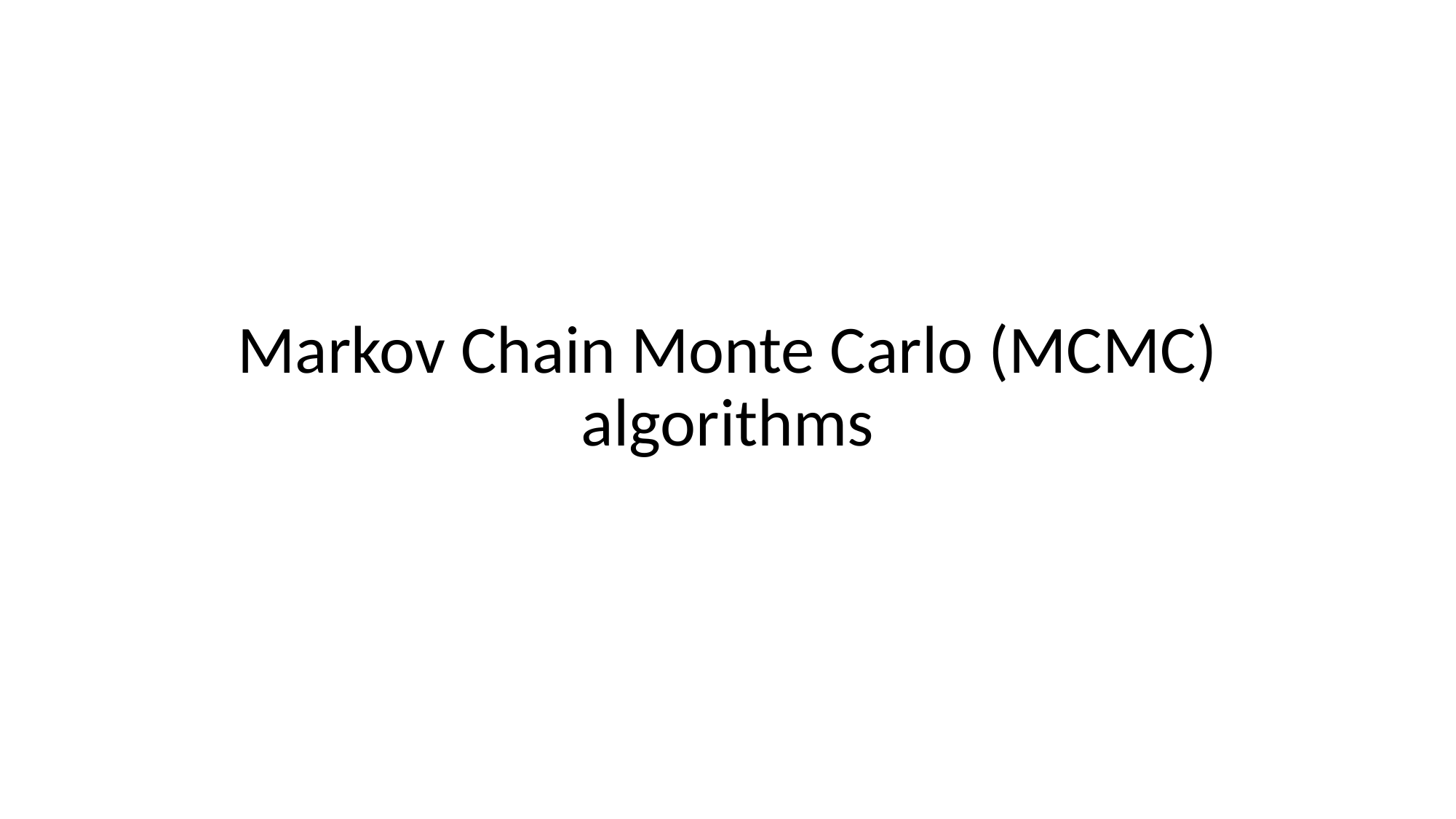

# Markov Chain Monte Carlo (MCMC) algorithms